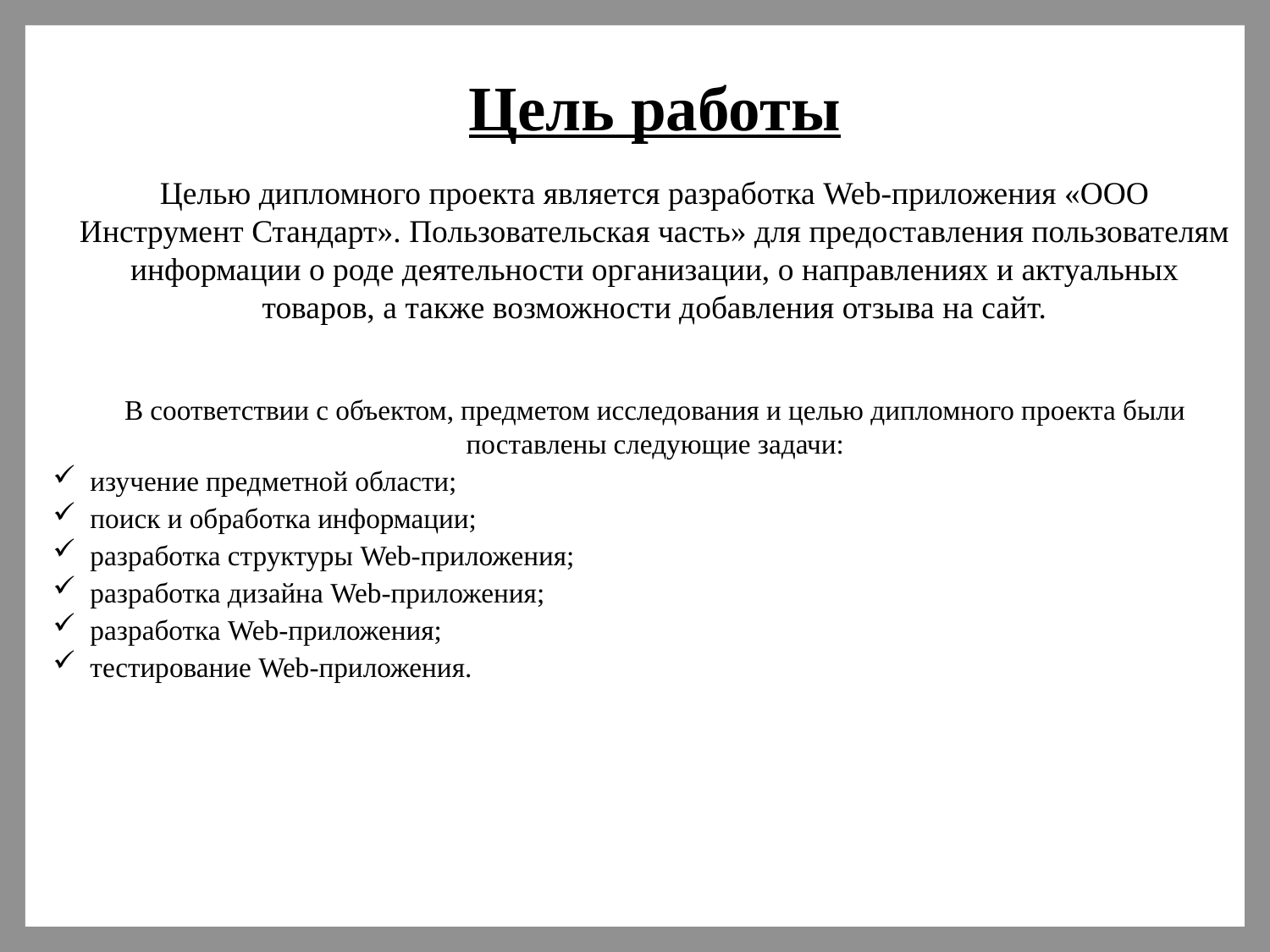

Цель работы
Целью дипломного проекта является разработка Web-приложения «ООО Инструмент Стандарт». Пользовательская часть» для предоставления пользователям информации о роде деятельности организации, о направлениях и актуальных товаров, а также возможности добавления отзыва на сайт.
В соответствии с объектом, предметом исследования и целью дипломного проекта были поставлены следующие задачи:
  изучение предметной области;
  поиск и обработка информации;
  разработка структуры Web-приложения;
  разработка дизайна Web-приложения;
  разработка Web-приложения;
  тестирование Web-приложения.